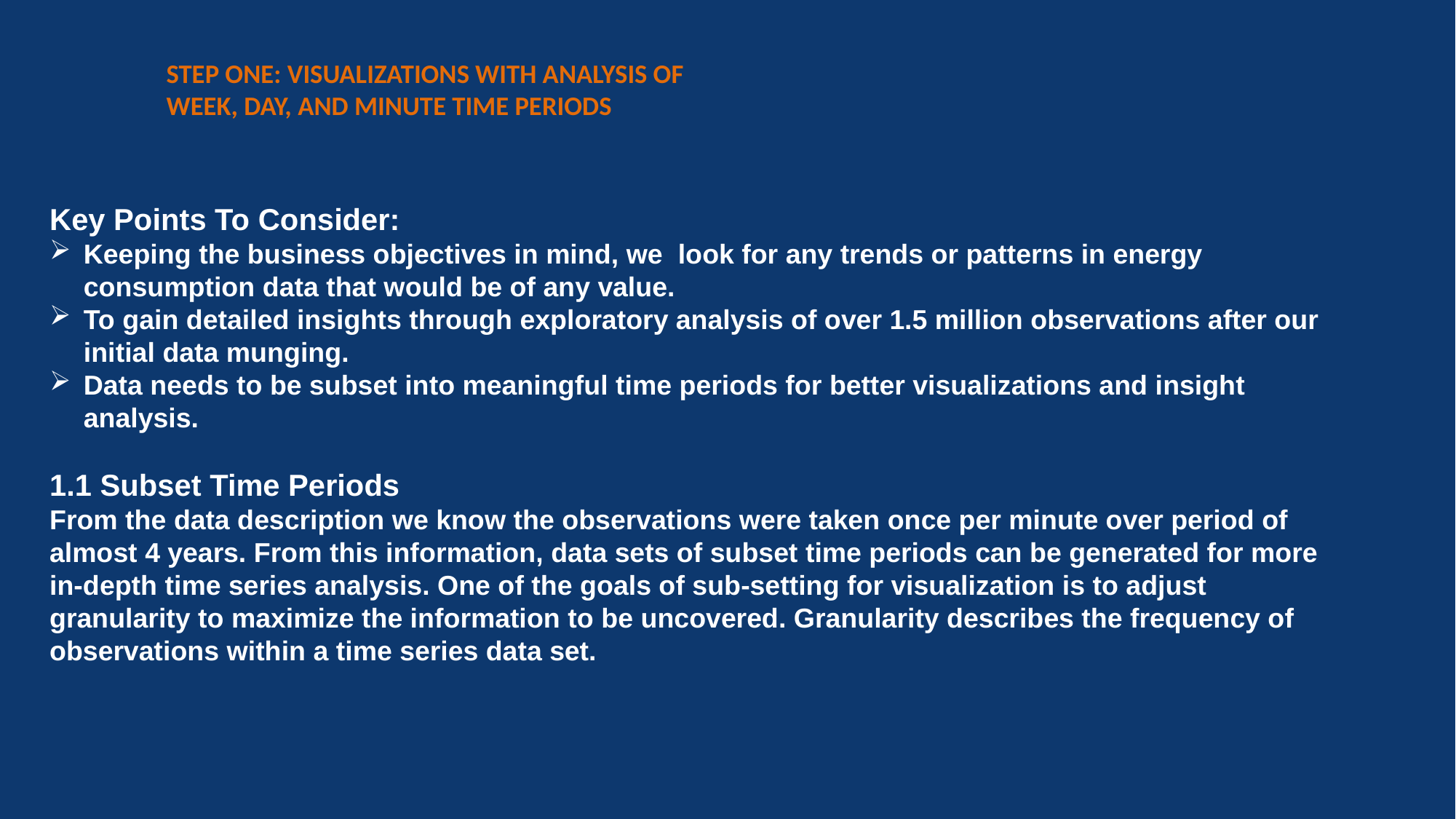

# STEP ONE: VISUALIZATIONS WITH ANALYSIS OF WEEK, DAY, AND MINUTE TIME PERIODS
SUBSET, VISUALIZE AND ANALYZE THE DATA
Key Points To Consider:
Keeping the business objectives in mind, we  look for any trends or patterns in energy consumption data that would be of any value.
To gain detailed insights through exploratory analysis of over 1.5 million observations after our initial data munging.
Data needs to be subset into meaningful time periods for better visualizations and insight analysis.

1.1 Subset Time Periods
From the data description we know the observations were taken once per minute over period of almost 4 years. From this information, data sets of subset time periods can be generated for more in-depth time series analysis. One of the goals of sub-setting for visualization is to adjust granularity to maximize the information to be uncovered. Granularity describes the frequency of observations within a time series data set.